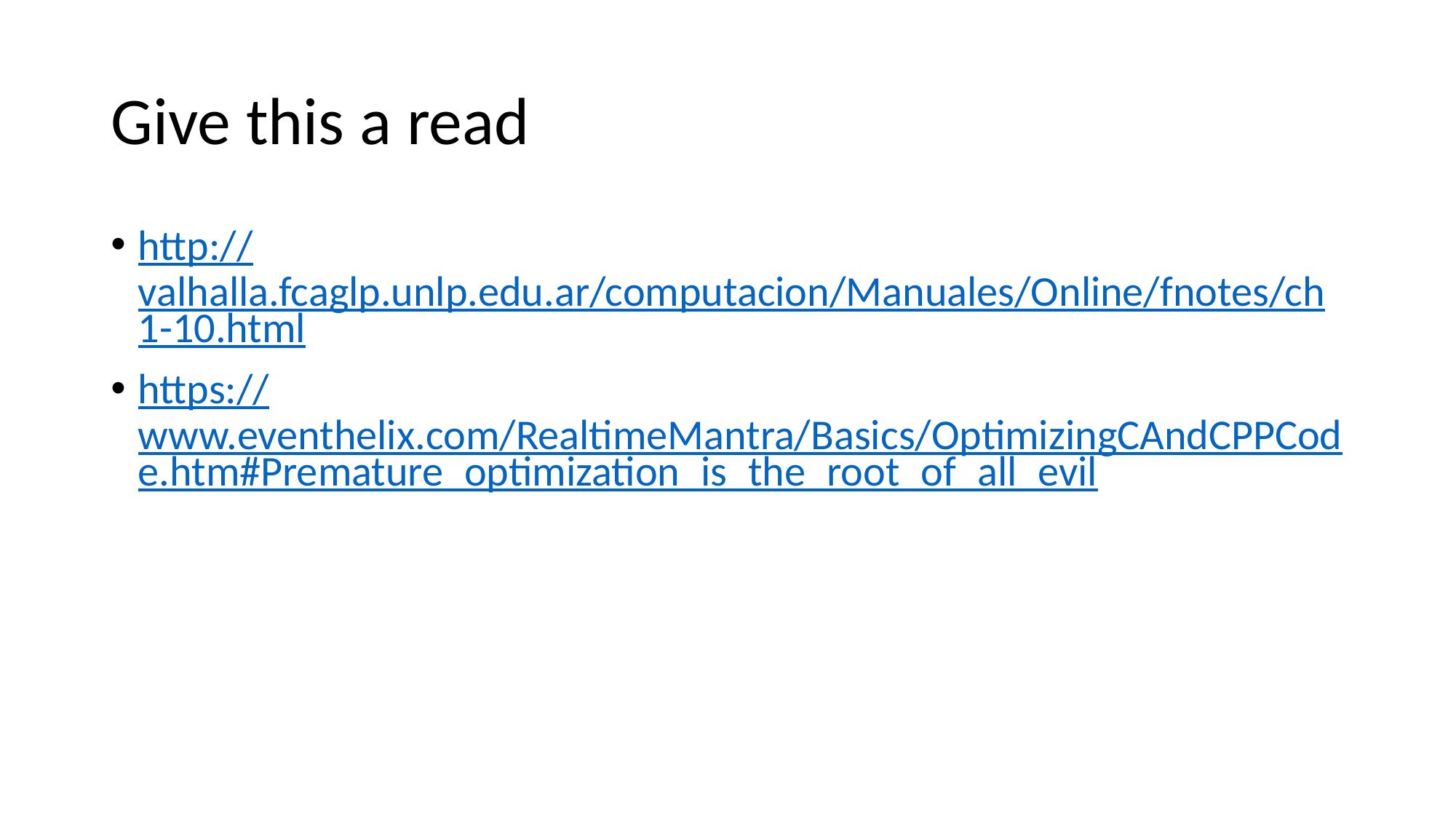

# Give this a read
http://valhalla.fcaglp.unlp.edu.ar/computacion/Manuales/Online/fnotes/ch1-10.html
https://www.eventhelix.com/RealtimeMantra/Basics/OptimizingCAndCPPCode.htm#Premature_optimization_is_the_root_of_all_evil